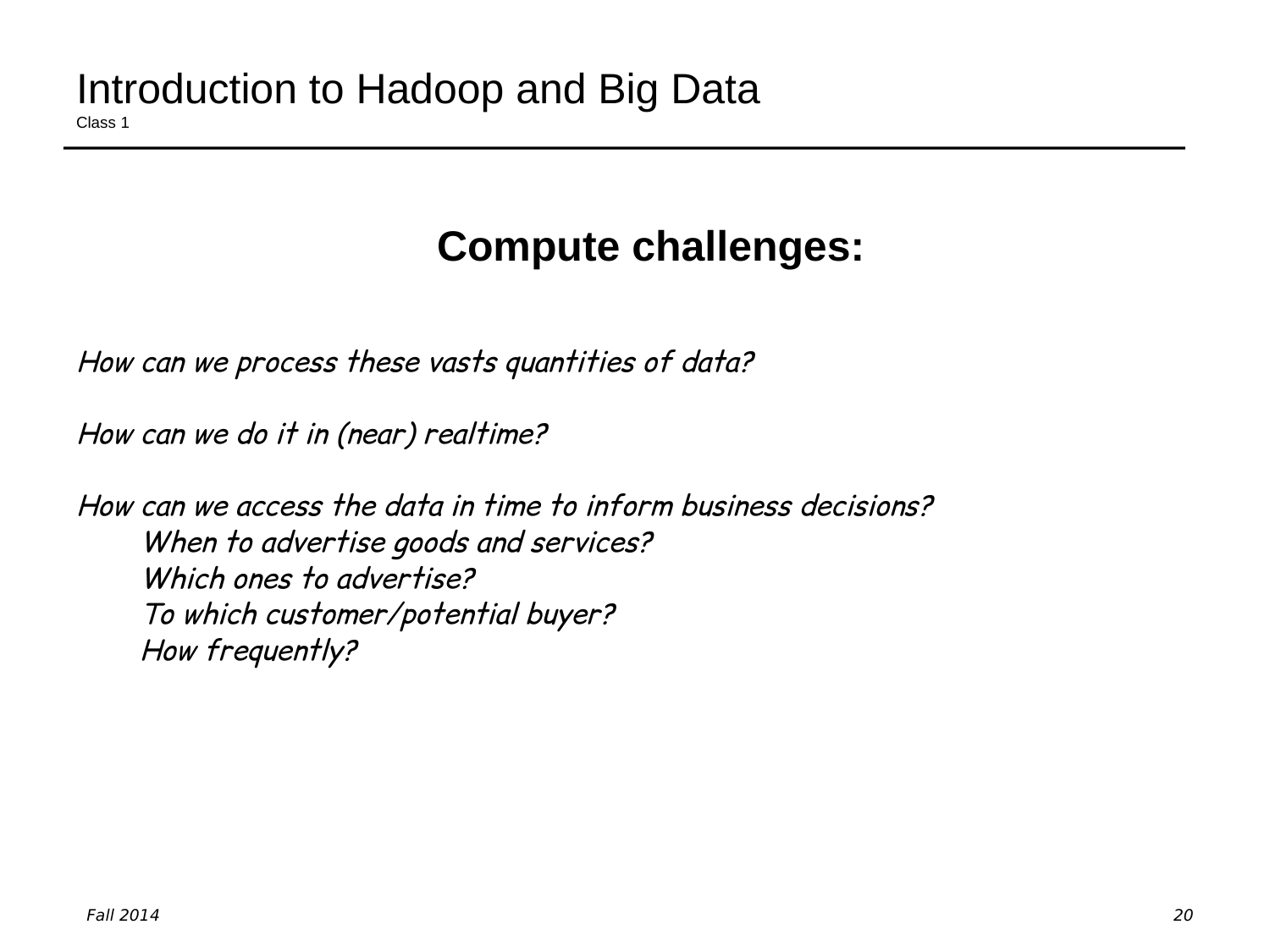

# Introduction to Hadoop and Big Data Class 1

Compute challenges:

How can we process these vasts quantities of data?

How can we do it in (near) realtime?

How can we access the data in time to inform business decisions?
When to advertise goods and services?
Which ones to advertise?
To which customer/potential buyer?
How frequently?

20